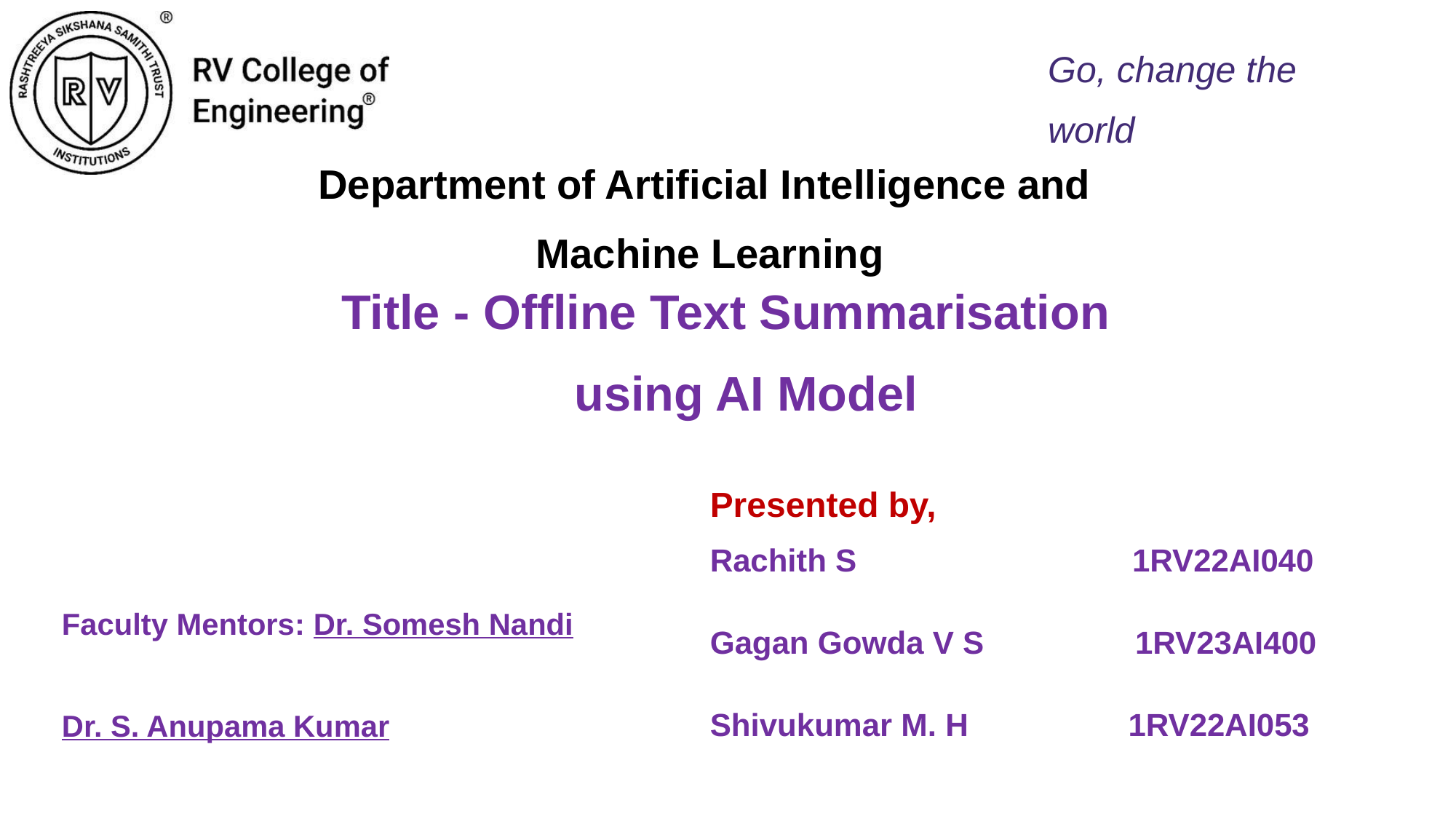

Go, change the world

Department of Artificial Intelligence and
Machine Learning

Title - Offline Text Summarisation    using AI Model

Presented by,
Rachith S                               1RV22AI040
Gagan Gowda V S                 1RV23AI400
Shivukumar M. H                  1RV22AI053
Faculty Mentors: Dr. Somesh Nandi
                                  Dr. S. Anupama Kumar